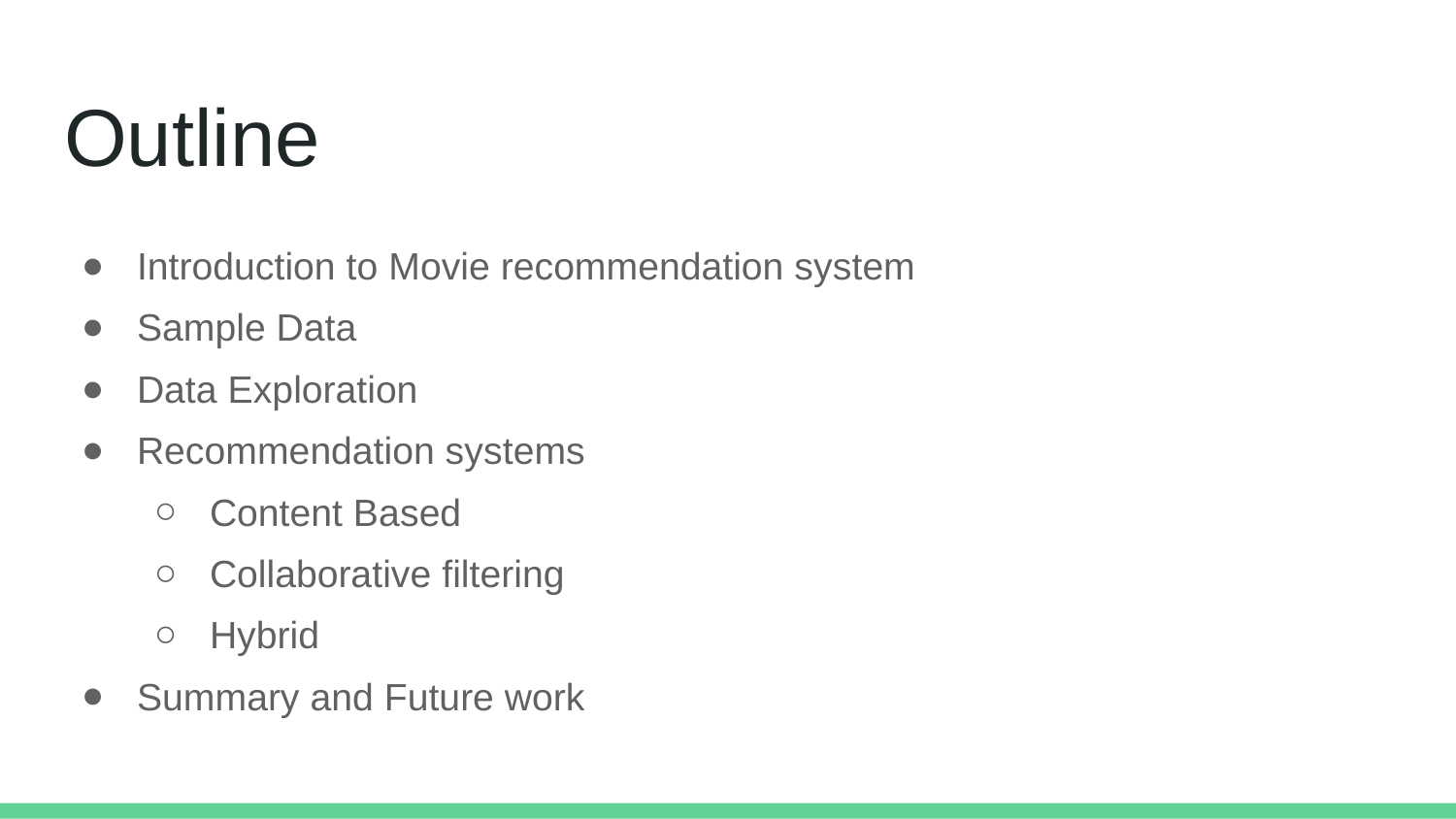

# Outline
Introduction to Movie recommendation system
Sample Data
Data Exploration
Recommendation systems
Content Based
Collaborative filtering
Hybrid
Summary and Future work